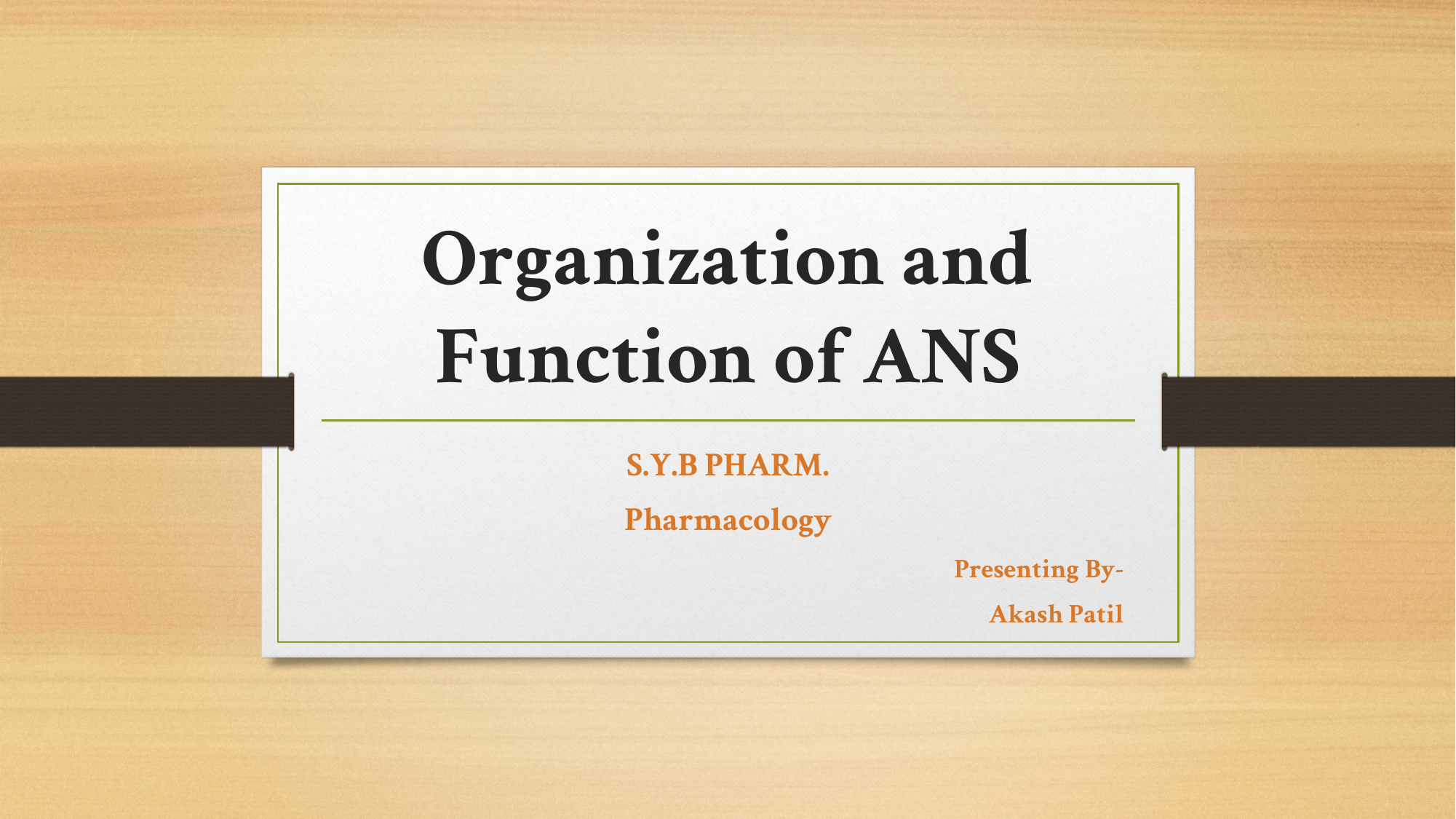

# Organization and Function of ANS
S.Y.B PHARM.
Pharmacology
Presenting By-
         Akash Patil